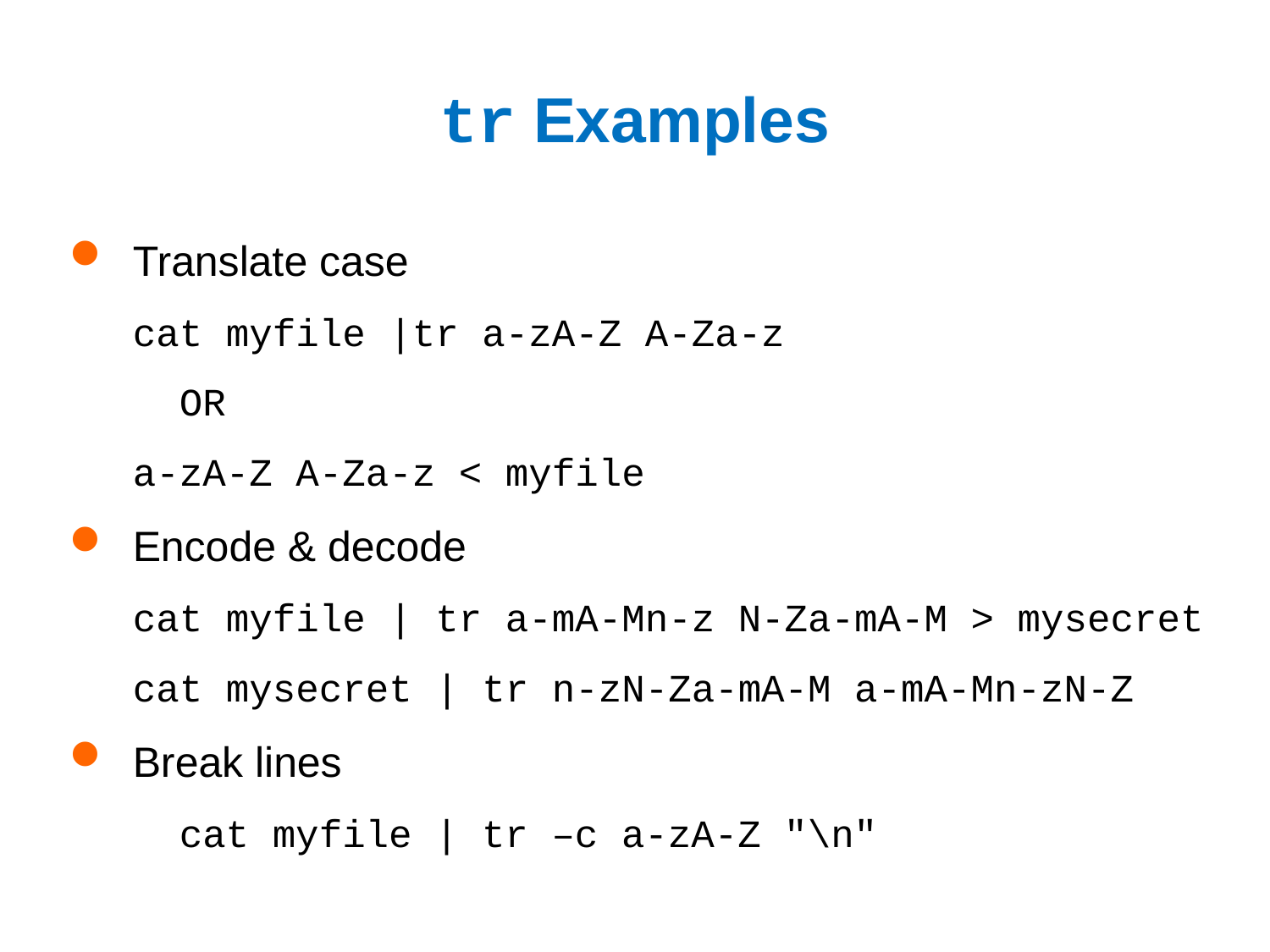

# tr Examples
Translate case
cat myfile |tr a-zA-Z A-Za-z
  OR
a-zA-Z A-Za-z < myfile
Encode & decode
cat myfile | tr a-mA-Mn-z N-Za-mA-M > mysecret
cat mysecret | tr n-zN-Za-mA-M a-mA-Mn-zN-Z
Break lines
  cat myfile | tr –c a-zA-Z "\n"